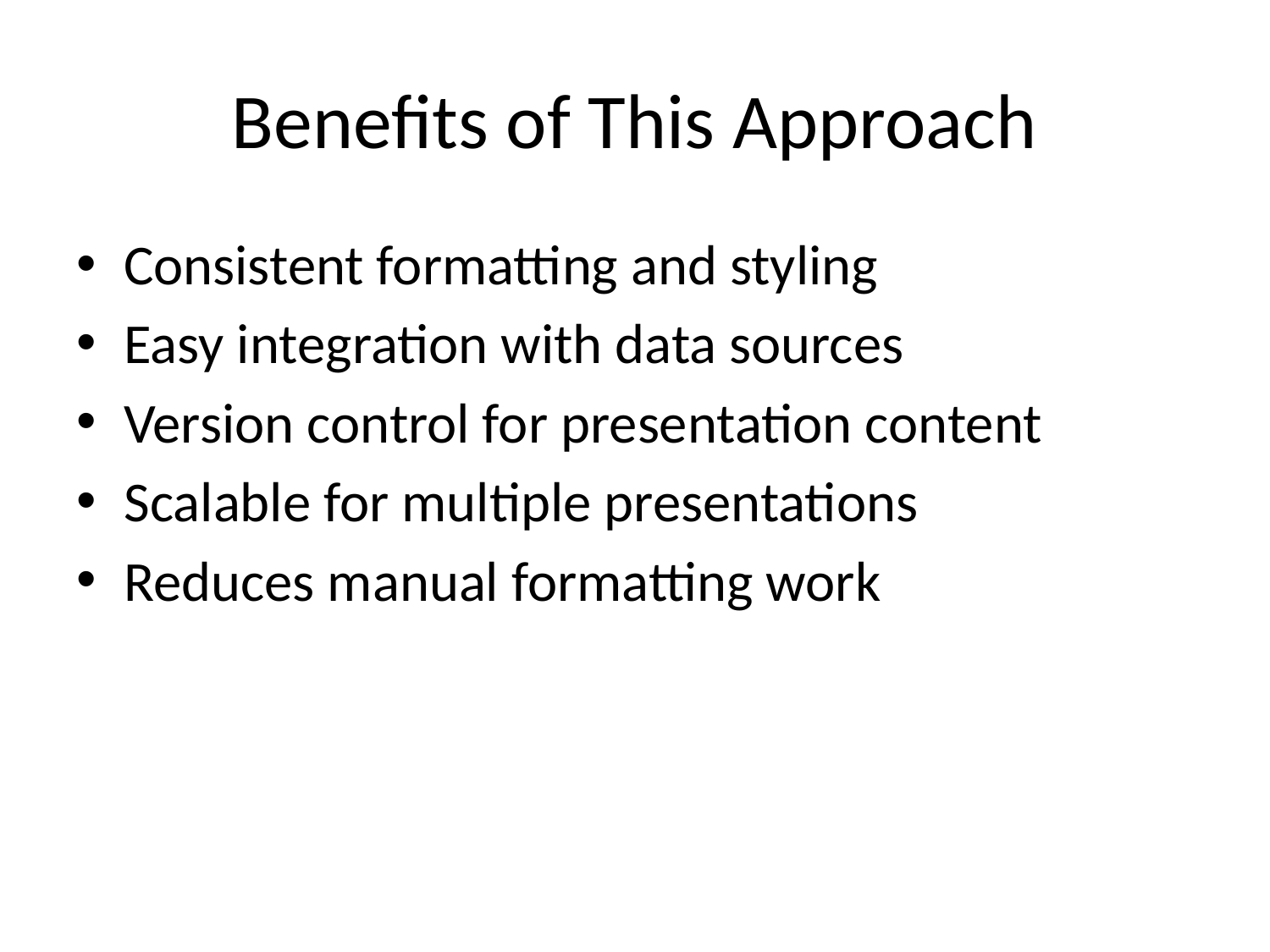

# Benefits of This Approach
Consistent formatting and styling
Easy integration with data sources
Version control for presentation content
Scalable for multiple presentations
Reduces manual formatting work